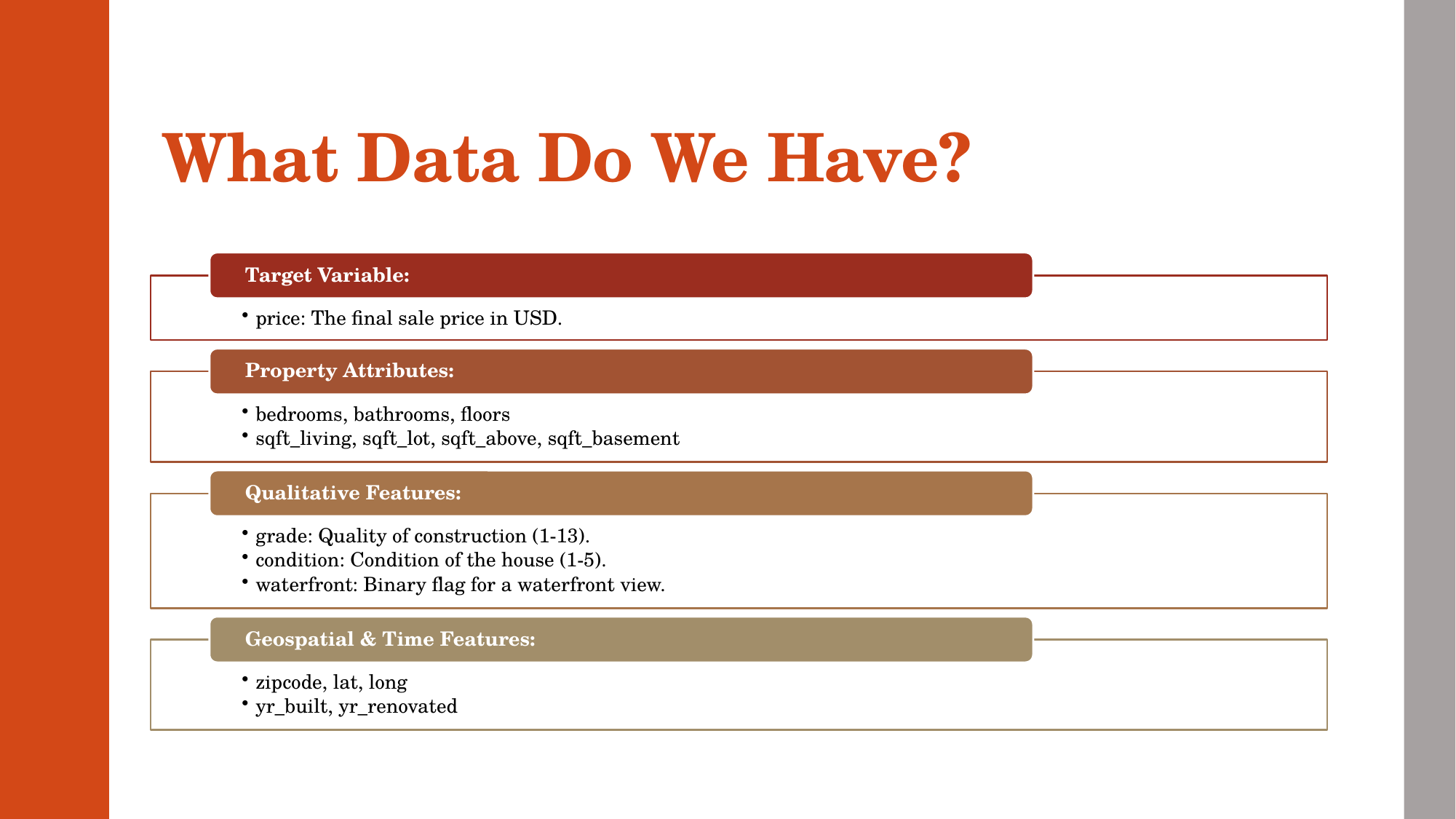

# What Data Do We Have?
price: The final sale price in USD.
Target Variable:
bedrooms, bathrooms, floors
sqft_living, sqft_lot, sqft_above, sqft_basement
Property Attributes:
grade: Quality of construction (1-13).
condition: Condition of the house (1-5).
waterfront: Binary flag for a waterfront view.
Qualitative Features:
zipcode, lat, long
yr_built, yr_renovated
Geospatial & Time Features: